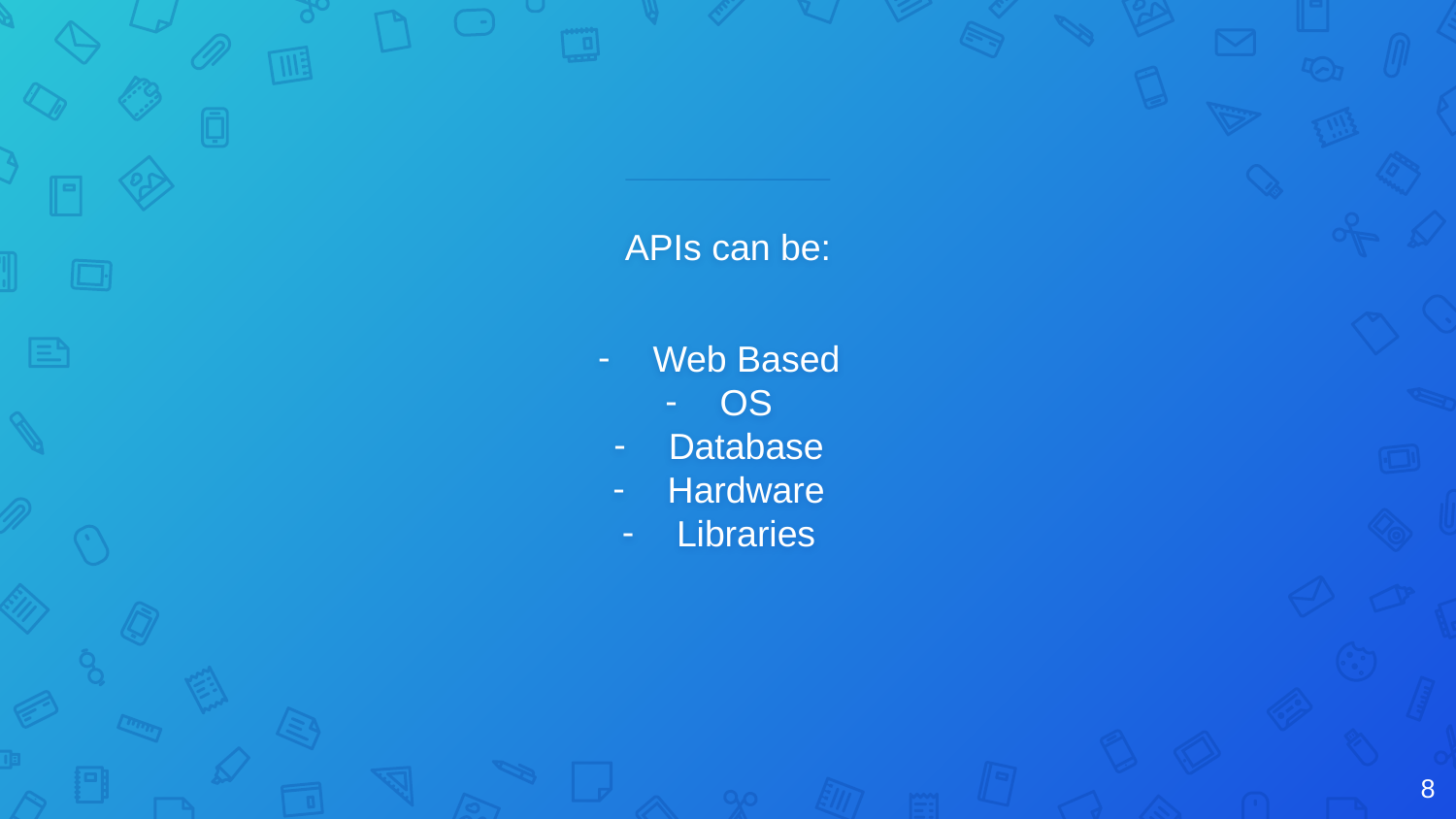

APIs can be:

Web Based
OS
Database
Hardware
Libraries
8